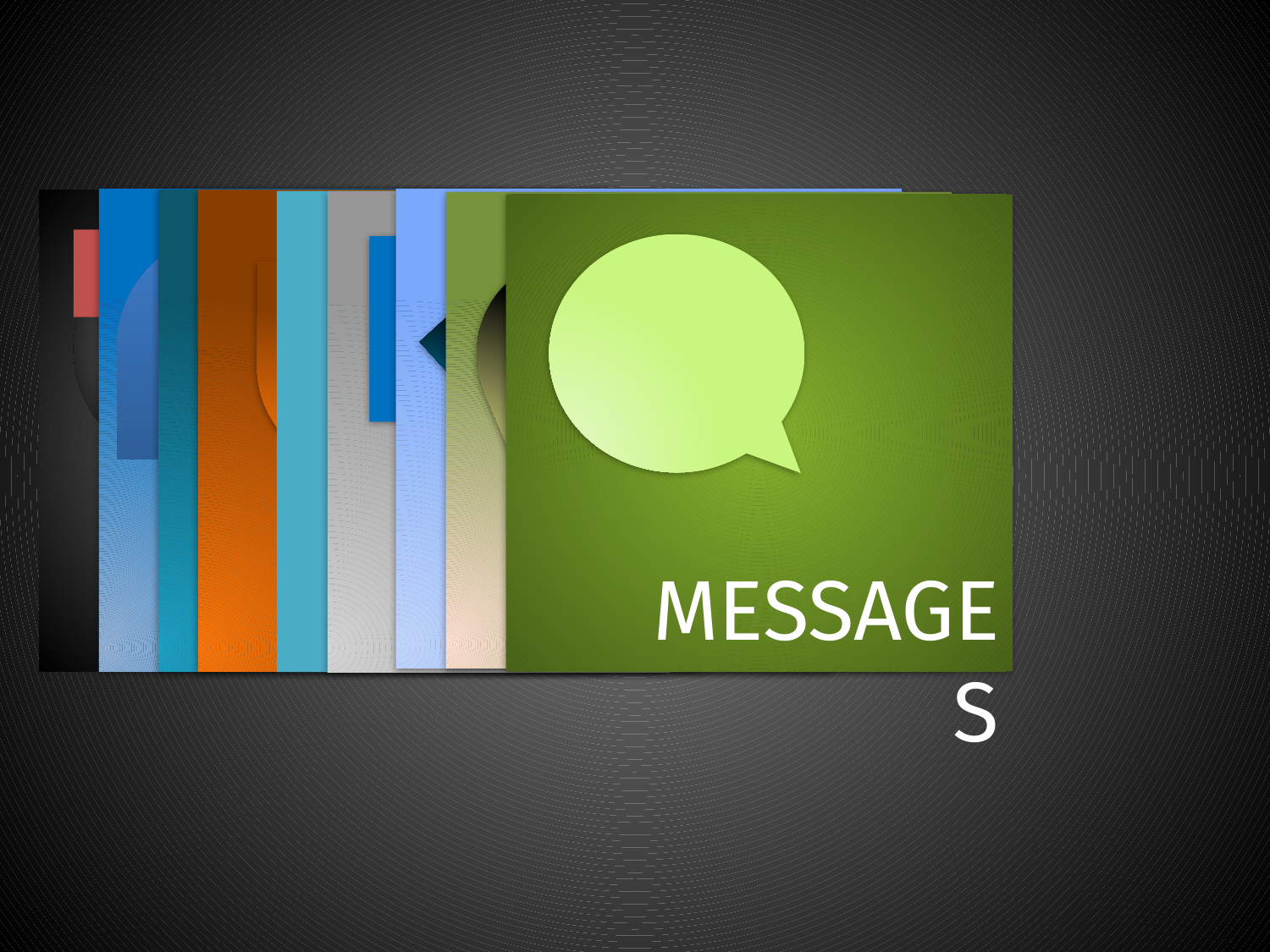

S
SOCIAL

CENTRAL

WIDGETS

MOBILE

ME

PANELS

CHAT

PAPER

MESSAGES